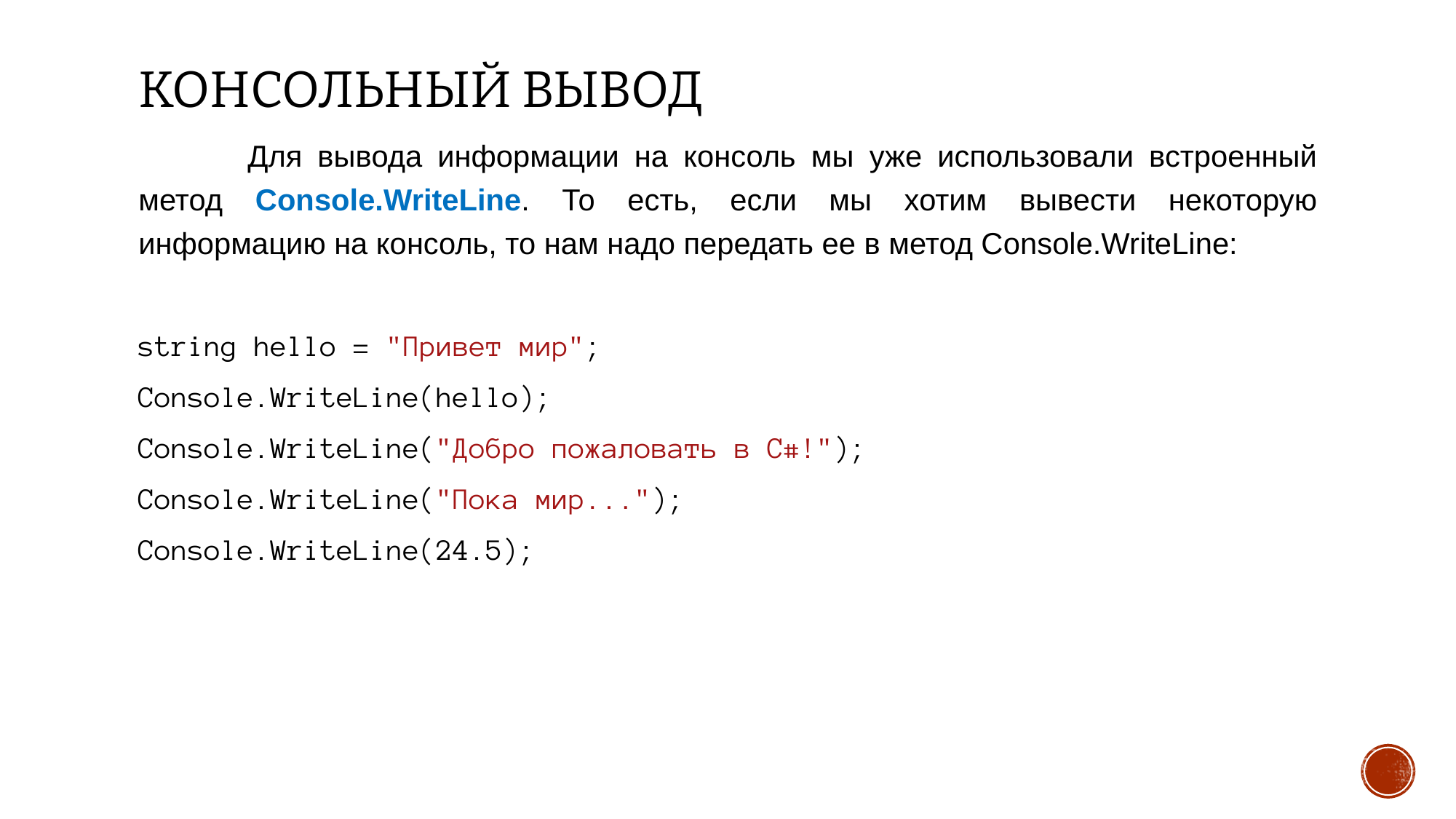

# Консольный вывод
	Для вывода информации на консоль мы уже использовали встроенный метод Console.WriteLine. То есть, если мы хотим вывести некоторую информацию на консоль, то нам надо передать ее в метод Console.WriteLine:

string hello = "Привет мир";
Console.WriteLine(hello);
Console.WriteLine("Добро пожаловать в C#!");
Console.WriteLine("Пока мир...");
Console.WriteLine(24.5);